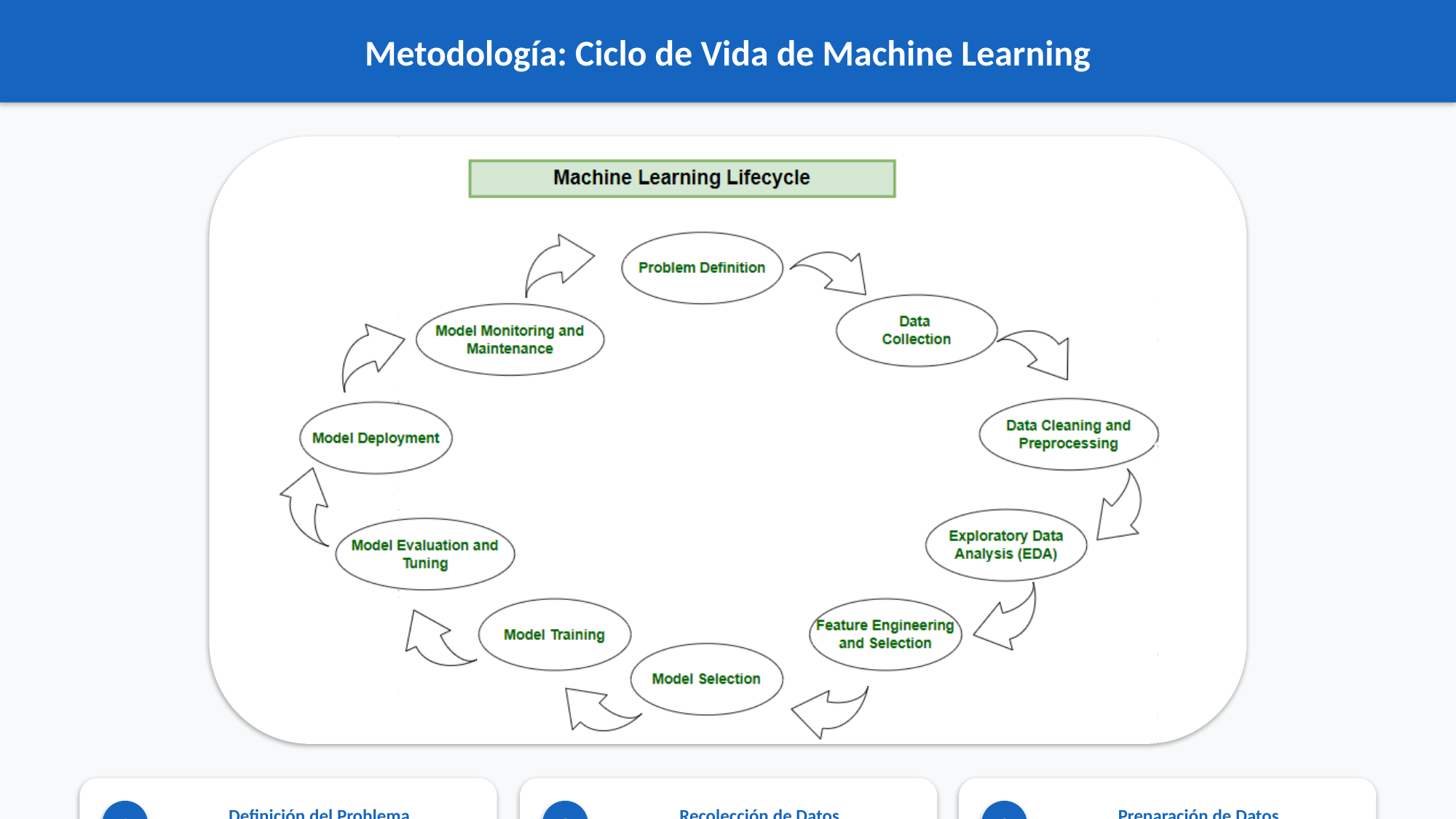

Metodología: Ciclo de Vida de Machine Learning

1
Definición del Problema

2
Recolección de Datos

3
Preparación de Datos
Identificación clara del problema empresarial, establecimiento de métricas de éxito y definición de objetivos cuantificables.
Adquisición de datos relevantes, evaluación de calidad, identificación de fuentes y validación de completitud.
Limpieza, transformación, ingeniería de características y preparación para el modelado.

4
Modelado y Entrenamiento

5
Evaluación y Validación

6
Despliegue y Monitoreo
Selección de algoritmos apropiados, entrenamiento de modelos, optimización de hiperparámetros y validación.
Aplicación de métricas de rendimiento, validación cruzada, análisis de sesgo y varianza.
Implementación en producción, monitoreo continuo del rendimiento y mantenimiento del modelo.